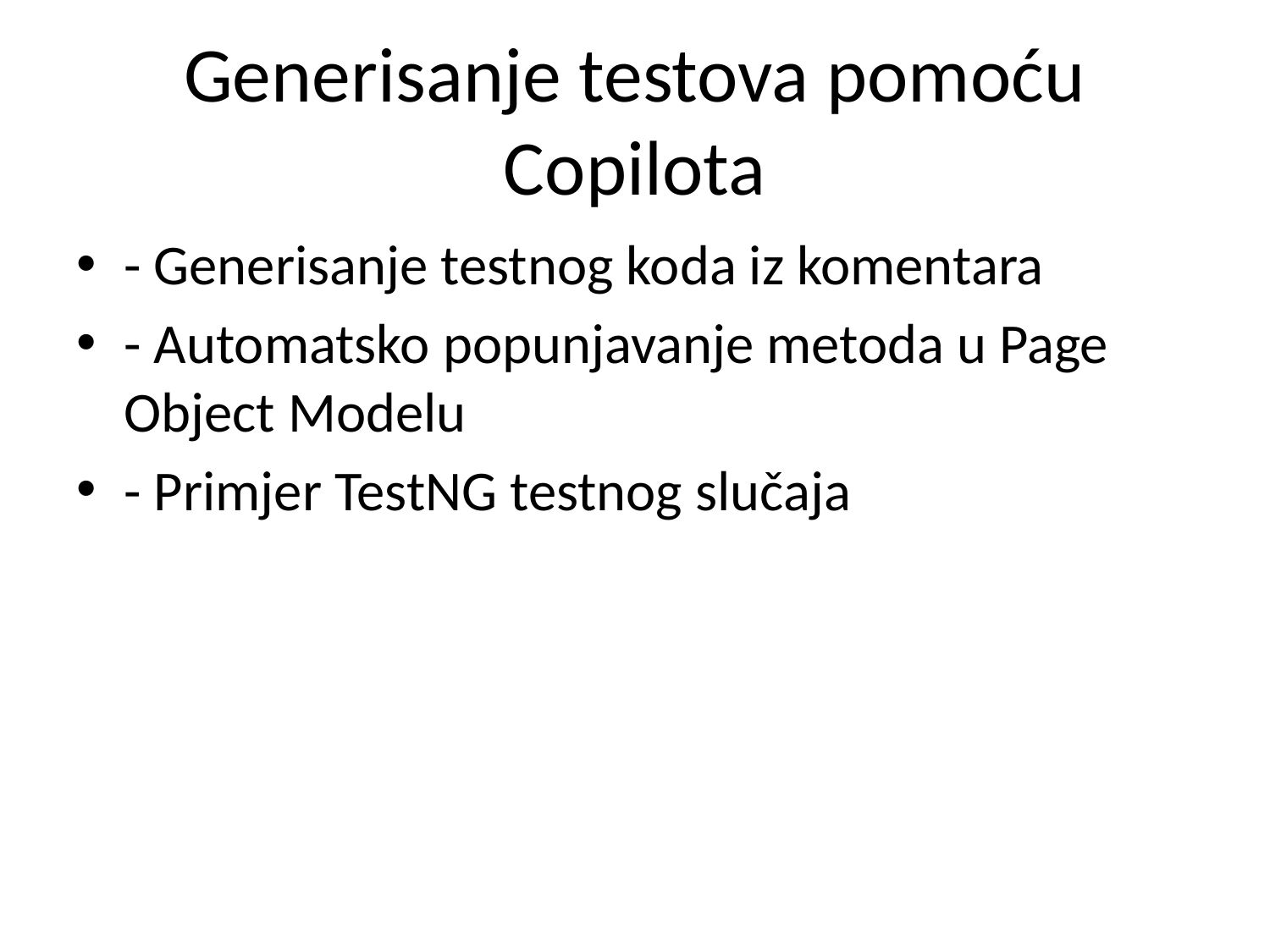

# Generisanje testova pomoću Copilota
- Generisanje testnog koda iz komentara
- Automatsko popunjavanje metoda u Page Object Modelu
- Primjer TestNG testnog slučaja